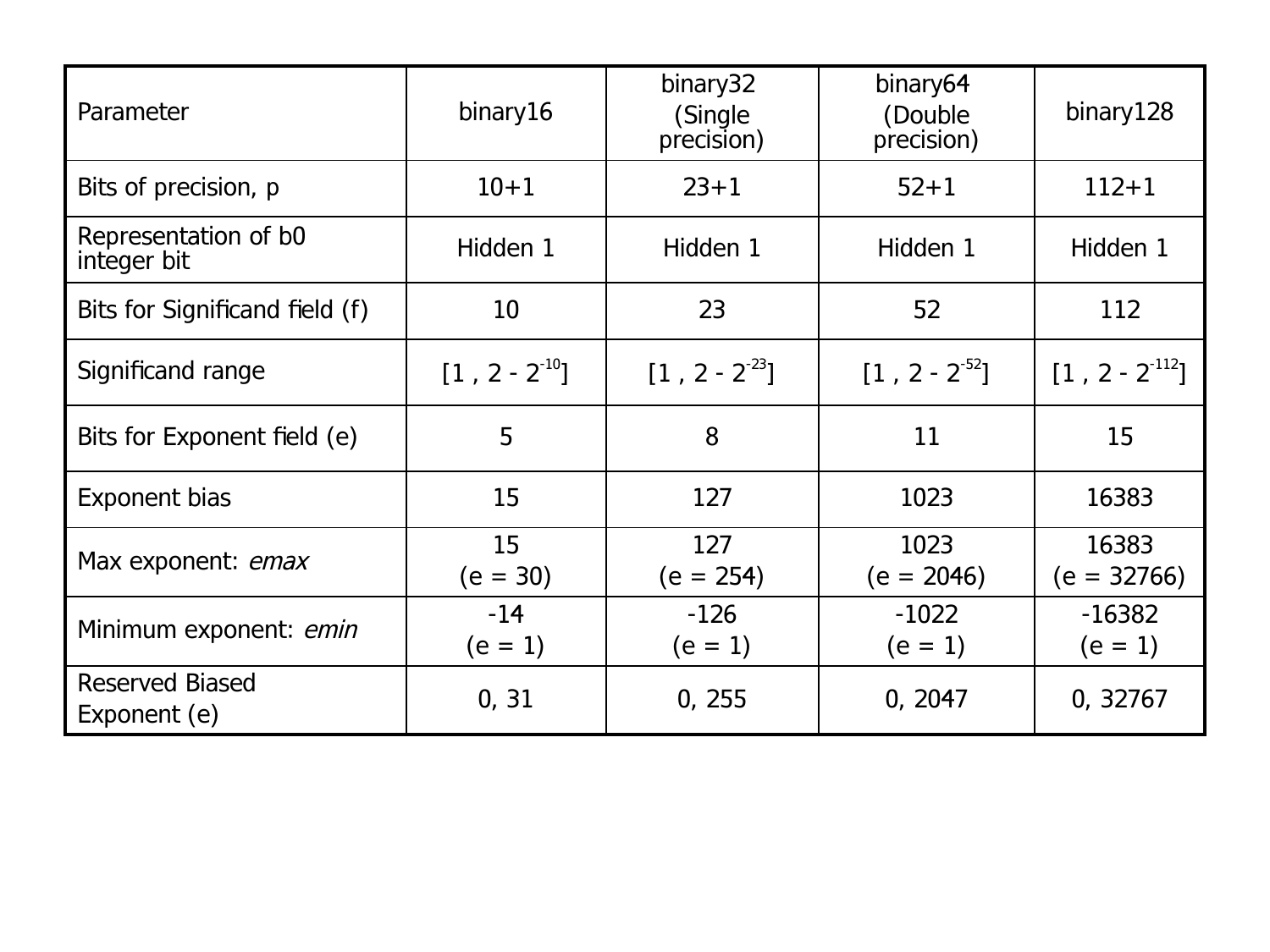

| Parameter | binary16 | binary32 (Single precision) | binary64 (Double precision) | binary128 |
| --- | --- | --- | --- | --- |
| Bits of precision, p | 10+1 | 23+1 | 52+1 | 112+1 |
| Representation of b0 integer bit | Hidden 1 | Hidden 1 | Hidden 1 | Hidden 1 |
| Bits for Significand field (f) | 10 | 23 | 52 | 112 |
| Significand range | [1 , 2 - 2-10] | [1 , 2 - 2-23] | [1 , 2 - 2-52] | [1 , 2 - 2-112] |
| Bits for Exponent field (e) | 5 | 8 | 11 | 15 |
| Exponent bias | 15 | 127 | 1023 | 16383 |
| Max exponent: emax | 15 (e = 30) | 127 (e = 254) | 1023 (e = 2046) | 16383 (e = 32766) |
| Minimum exponent: emin | -14 (e = 1) | -126 (e = 1) | -1022 (e = 1) | -16382 (e = 1) |
| Reserved Biased Exponent (e) | 0, 31 | 0, 255 | 0, 2047 | 0, 32767 |